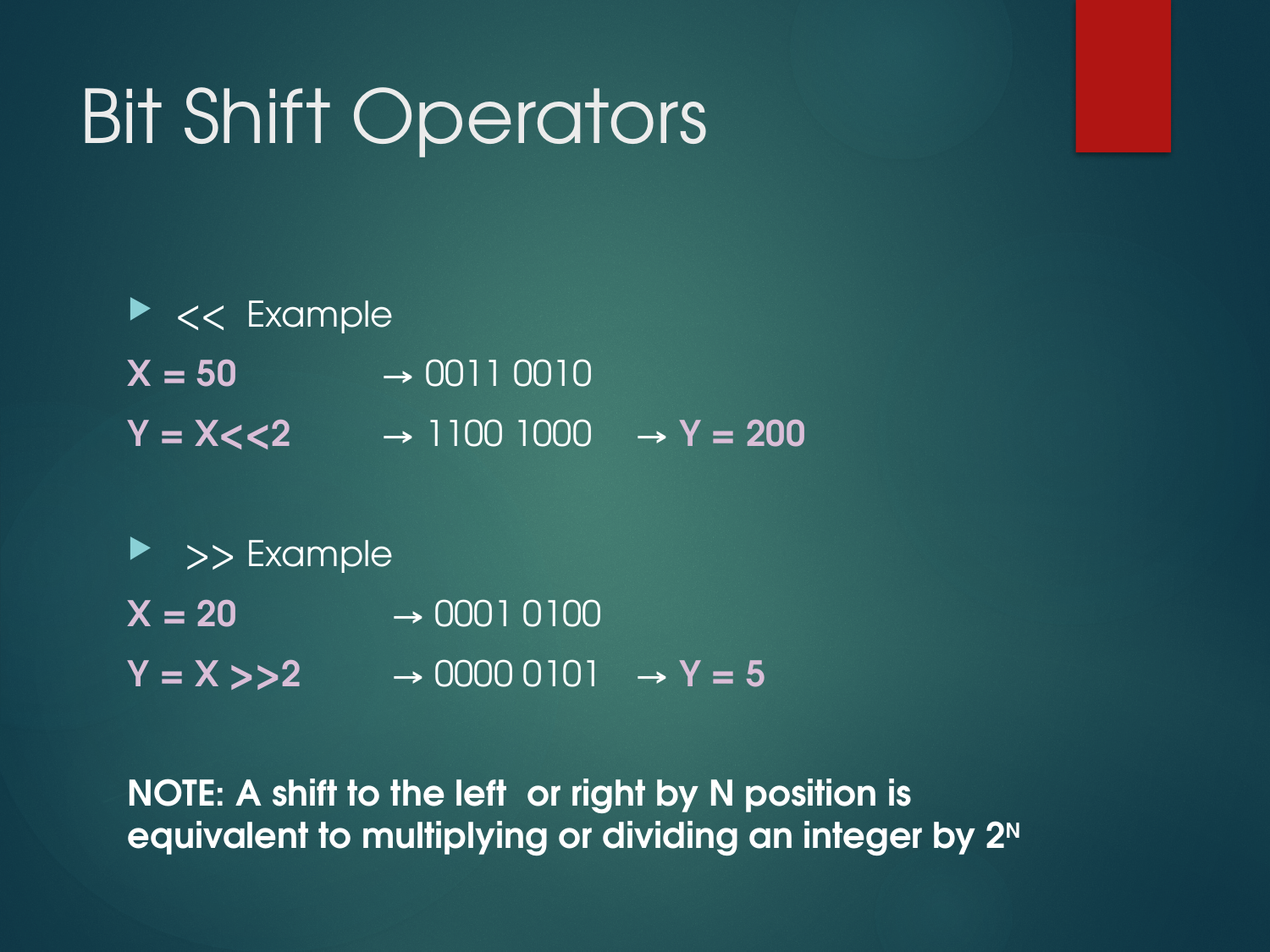

# Bit Shift Operators
<<  Example
X = 50 		→ 0011 0010
Y = X<<2 	→ 1100 1000 	→ Y = 200

 >> Example
X = 20		 → 0001 0100
Y = X >>2	 → 0000 0101 	→ Y = 5

NOTE: A shift to the left  or right by N position is equivalent to multiplying or dividing an integer by 2N